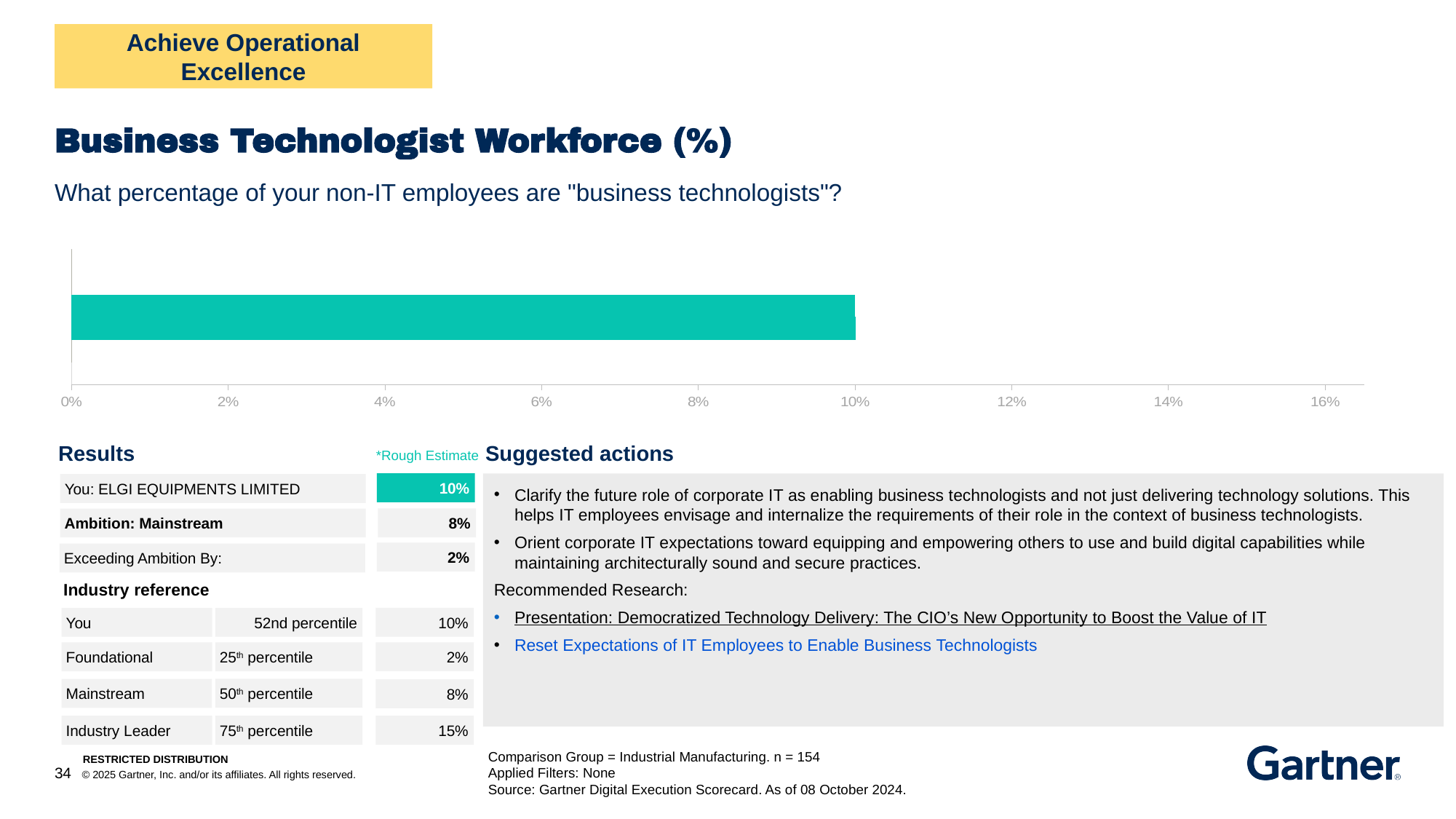

Achieve Operational Excellence
Business Technologist Workforce (%)
What percentage of your non-IT employees are "business technologists"?

### Chart

| Category | No data provided 1 | No data provided 2 | No Benchmark Available Yet | Benchmark Unavailable 2 | Client KPI GAP is better than Comparison 1 | Client KPI GAP is better than Comparison 2 | Client KPI GAP is worse than Comparison 1 | Client KPI GAP is worse than Comparison 2 | You no data provided | No Benchmark Available Yet | You better than comparison | You worse than comparison | Low Cohort Value as Target | Low Cohort Value | Median Cohort Value as Target | Median Cohort as Target | High Cohort Value as Target | High Cohort Value |
|---|---|---|---|---|---|---|---|---|---|---|---|---|---|---|---|---|---|---|
Results
Suggested actions
*Rough Estimate
10%
Clarify the future role of corporate IT as enabling business technologists and not just delivering technology solutions. This helps IT employees envisage and internalize the requirements of their role in the context of business technologists.
Orient corporate IT expectations toward equipping and empowering others to use and build digital capabilities while maintaining architecturally sound and secure practices.
Recommended Research:
Presentation: Democratized Technology Delivery: The CIO’s New Opportunity to Boost the Value of IT
Reset Expectations of IT Employees to Enable Business Technologists

You: ELGI EQUIPMENTS LIMITED
8%
Ambition: Mainstream
2%
Exceeding Ambition By:
Industry reference
10%
You
52nd percentile
2%
Foundational
25th percentile
50th percentile
Mainstream
8%
Industry Leader
75th percentile
15%
Comparison Group = Industrial Manufacturing. n = 154
Applied Filters: None
Source: Gartner Digital Execution Scorecard. As of 08 October 2024.